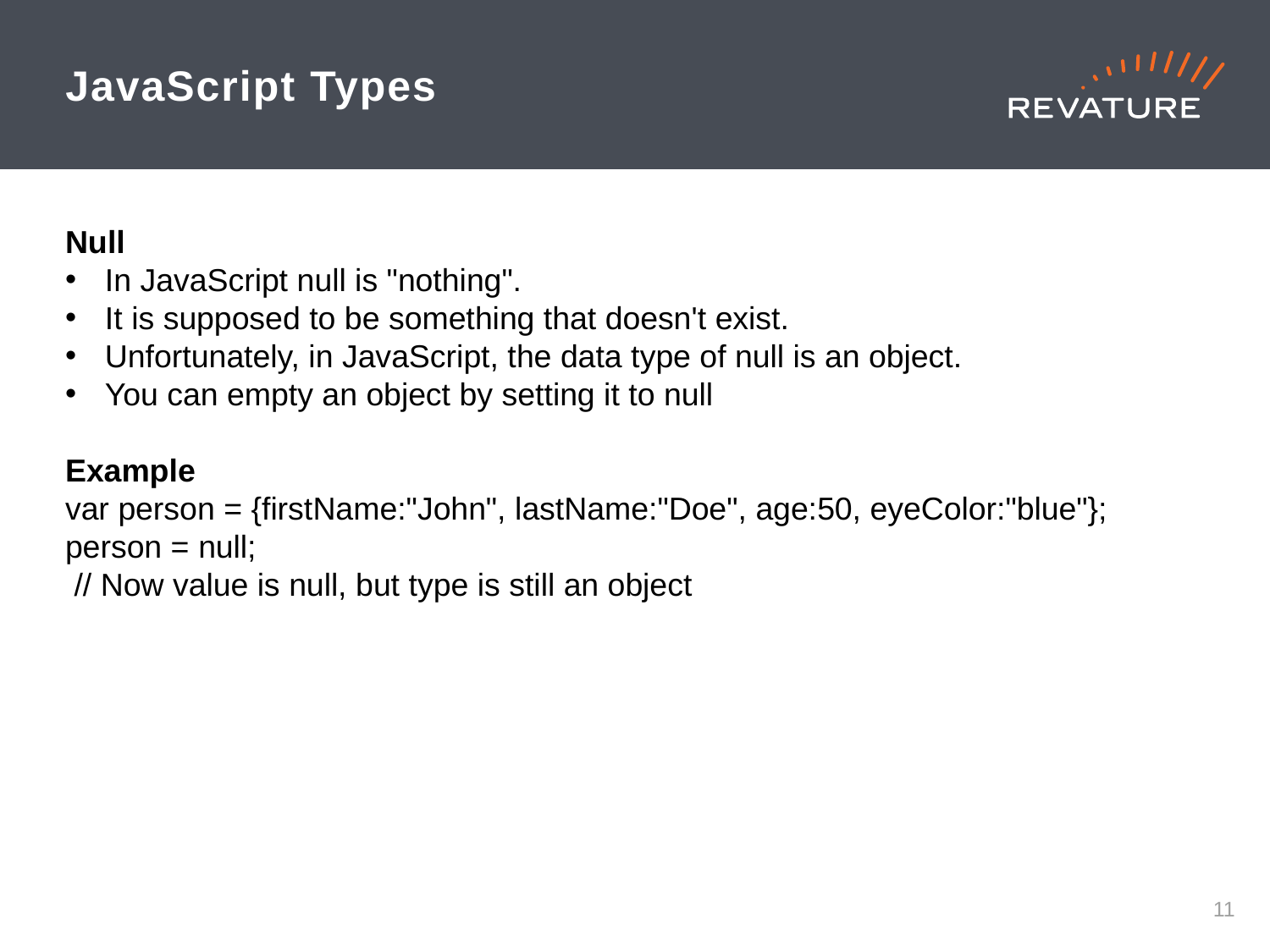

# JavaScript Types
Null
In JavaScript null is "nothing".
It is supposed to be something that doesn't exist.
Unfortunately, in JavaScript, the data type of null is an object.
You can empty an object by setting it to null

Example
var person = {firstName:"John", lastName:"Doe", age:50, eyeColor:"blue"};
person = null;
 // Now value is null, but type is still an object

11